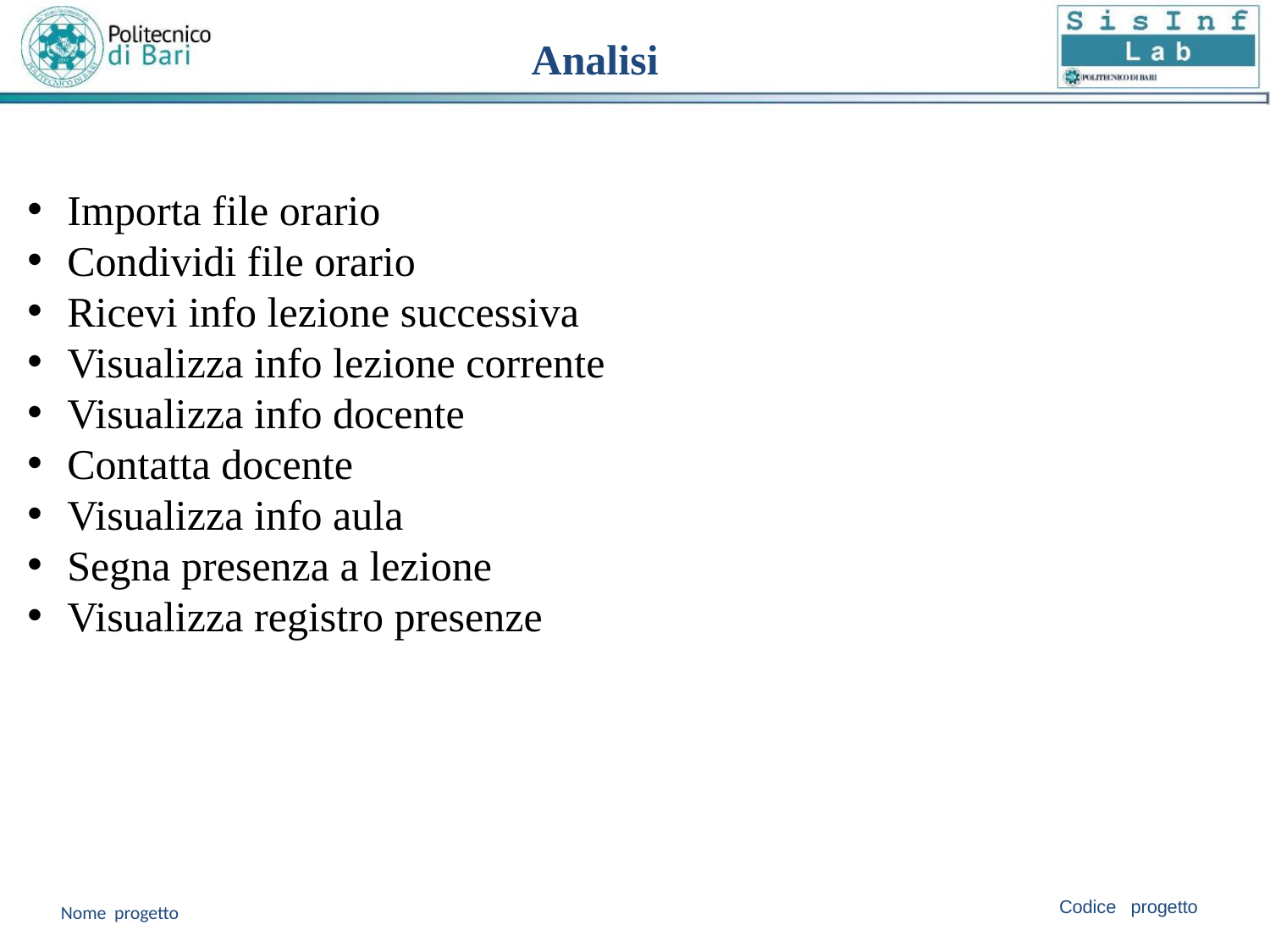

Analisi

Importa file orario
Condividi file orario
Ricevi info lezione successiva
Visualizza info lezione corrente
Visualizza info docente
Contatta docente
Visualizza info aula
Segna presenza a lezione
Visualizza registro presenze

Codice progetto
Nome progetto